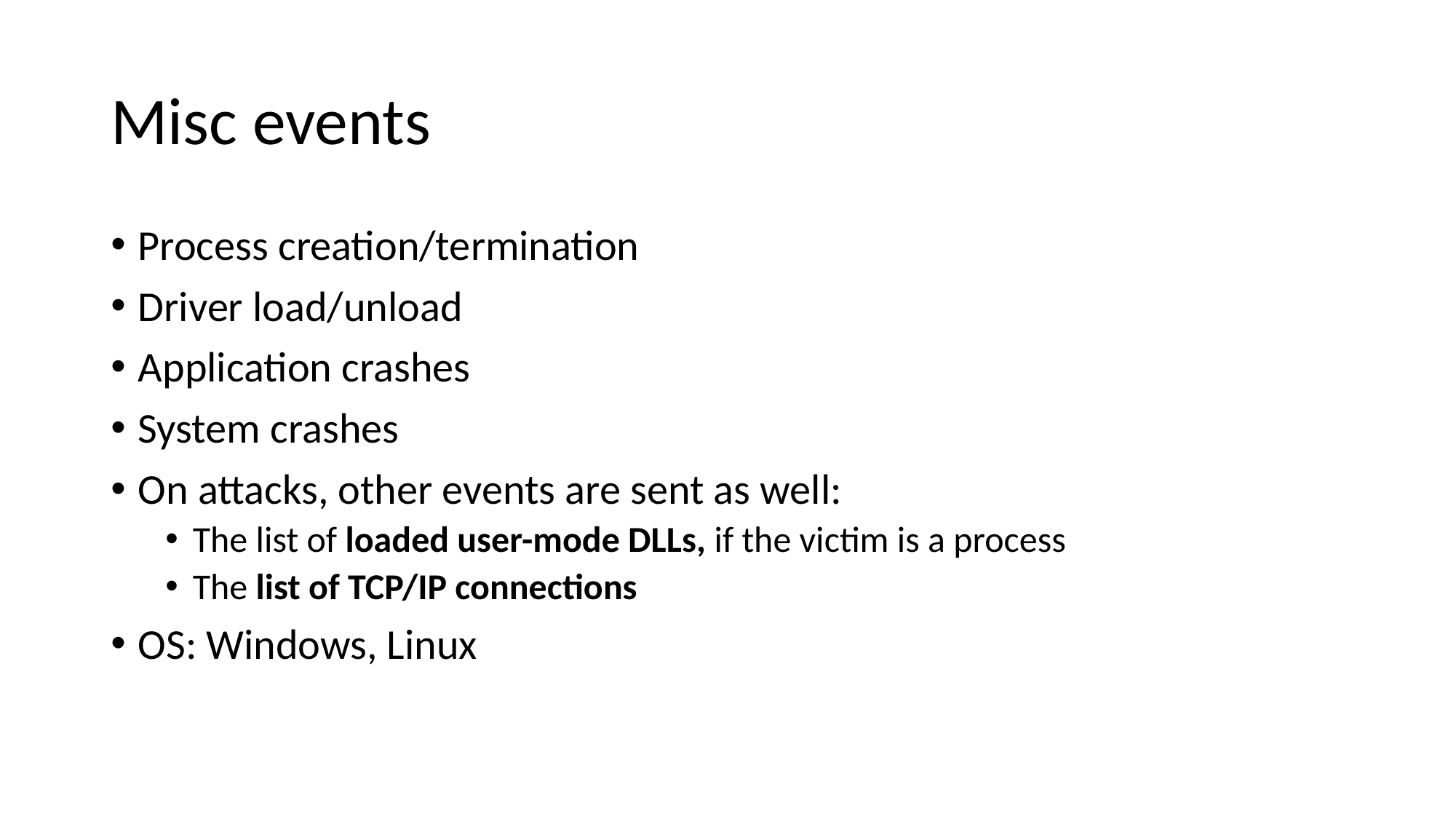

# Misc events
Process creation/termination
Driver load/unload
Application crashes
System crashes
On attacks, other events are sent as well:
The list of loaded user-mode DLLs, if the victim is a process
The list of TCP/IP connections
OS: Windows, Linux